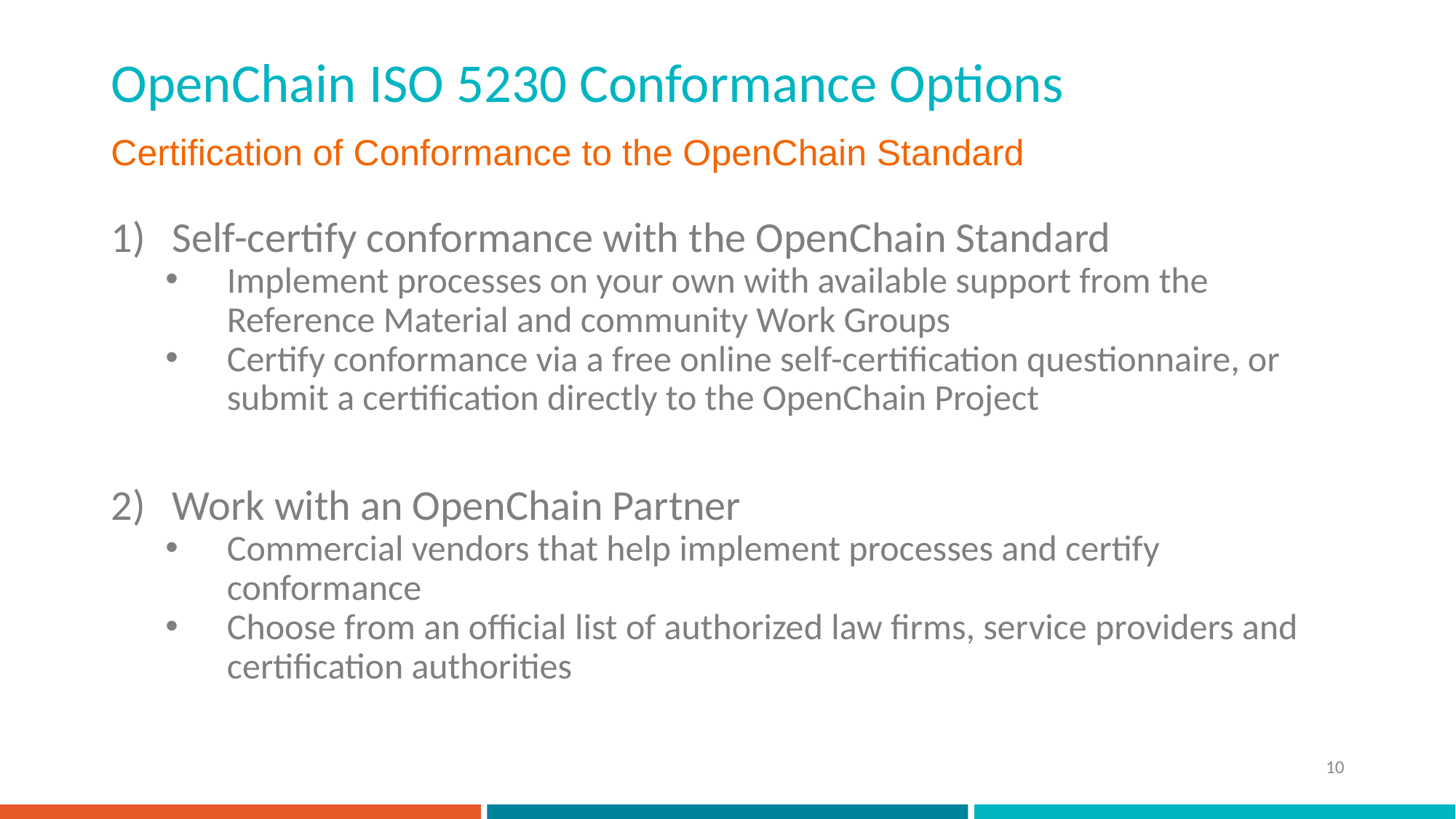

# OpenChain ISO 5230 Conformance Options
Certification of Conformance to the OpenChain Standard
Self-certify conformance with the OpenChain Standard
Implement processes on your own with available support from the Reference Material and community Work Groups
Certify conformance via a free online self-certification questionnaire, or submit a certification directly to the OpenChain Project

Work with an OpenChain Partner
Commercial vendors that help implement processes and certify conformance
Choose from an official list of authorized law firms, service providers and certification authorities

10